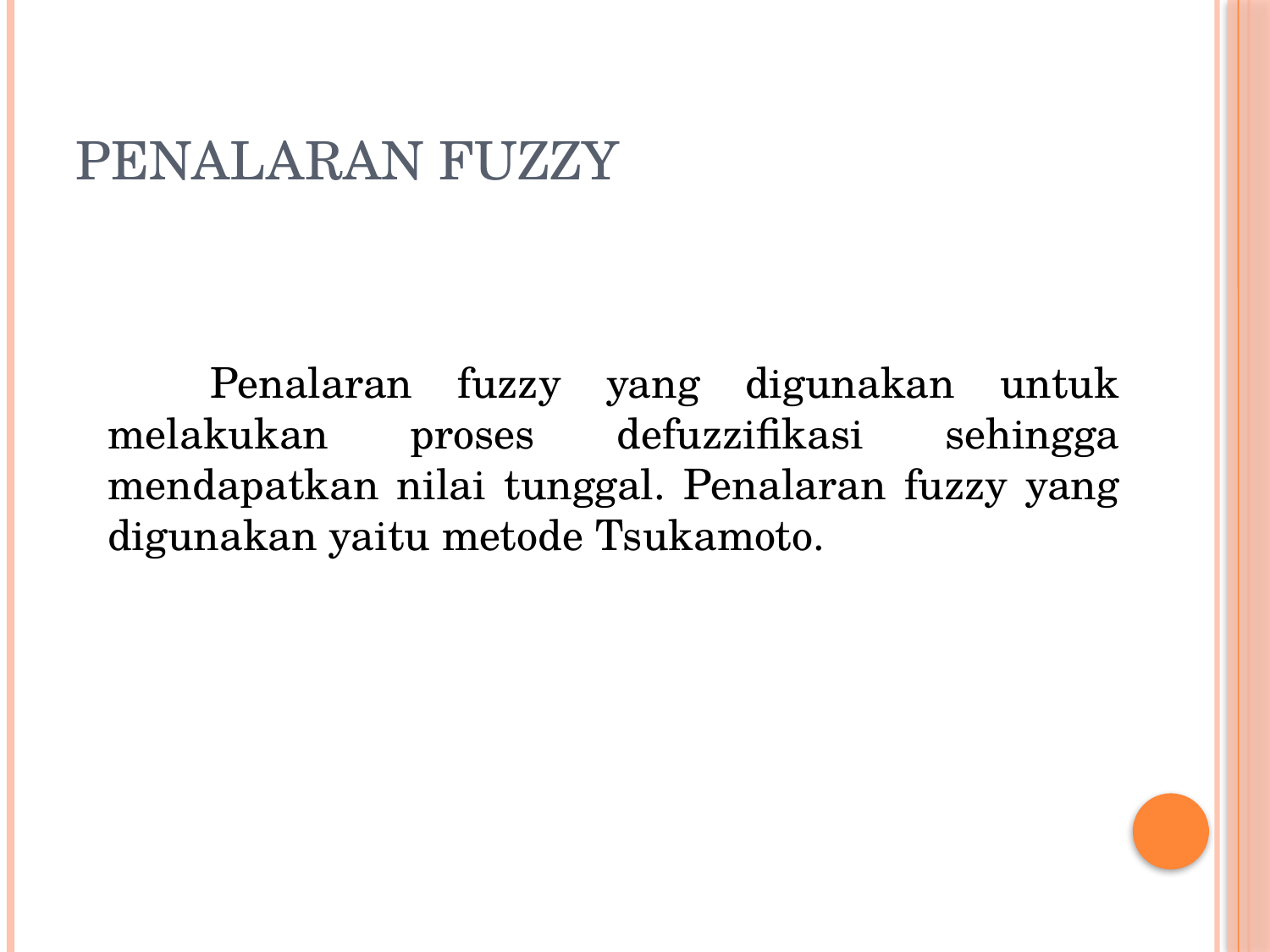

# PENALARAN FUZZY
Penalaran fuzzy yang digunakan untuk melakukan proses defuzzifikasi sehingga mendapatkan nilai tunggal. Penalaran fuzzy yang digunakan yaitu metode Tsukamoto.